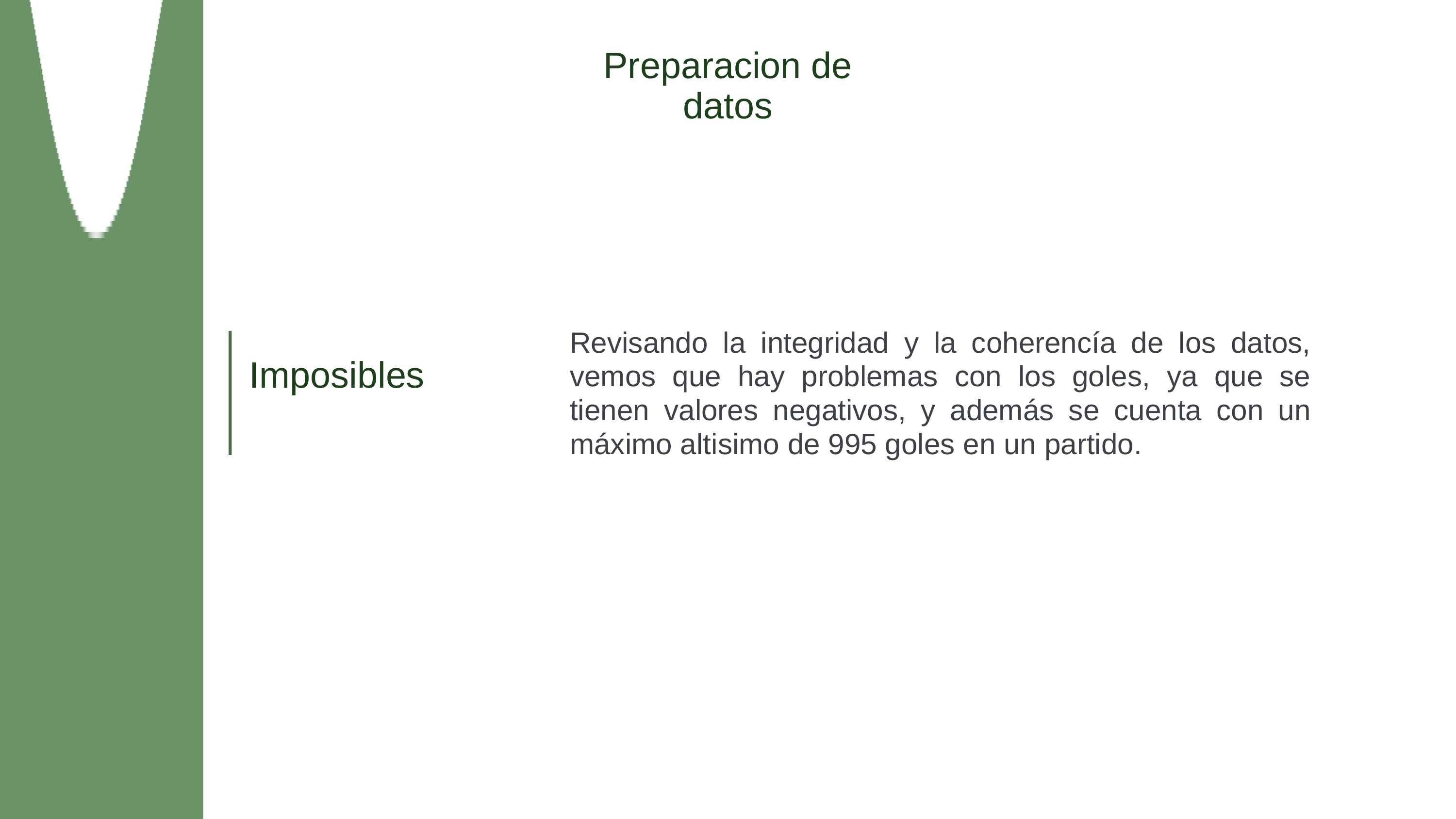

Preparacion de datos
Revisando la integridad y la coherencía de los datos, vemos que hay problemas con los goles, ya que se tienen valores negativos, y además se cuenta con un máximo altisimo de 995 goles en un partido.

Imposibles